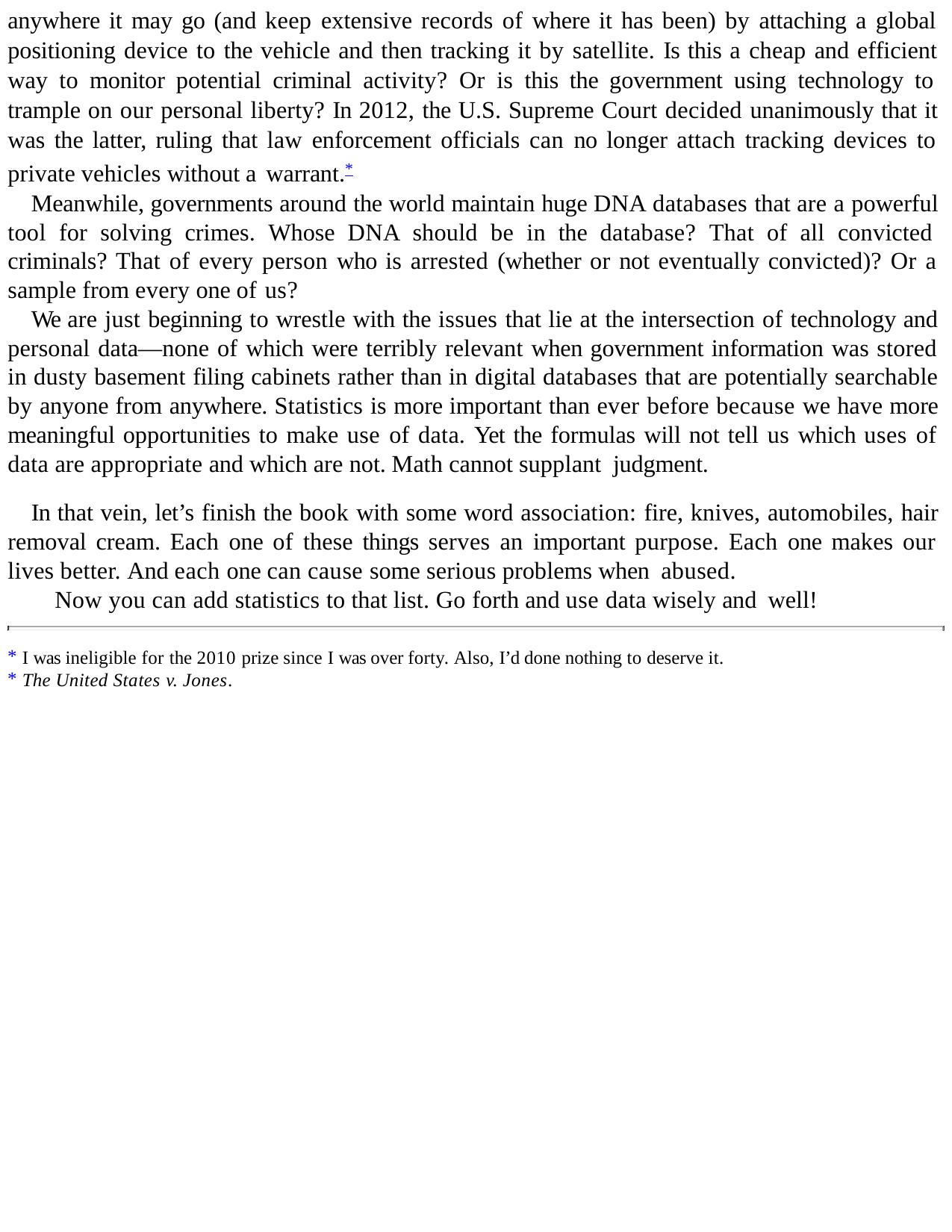

anywhere it may go (and keep extensive records of where it has been) by attaching a global  positioning device to the vehicle and then tracking it by satellite. Is this a cheap and efficient  way to monitor potential criminal activity? Or is this the government using technology to  trample on our personal liberty? In 2012, the U.S. Supreme Court decided unanimously that it  was the latter, ruling that law enforcement officials can no longer attach tracking devices to  private vehicles without a warrant.*
Meanwhile, governments around the world maintain huge DNA databases that are a powerful  tool for solving crimes. Whose DNA should be in the database? That of all convicted  criminals? That of every person who is arrested (whether or not eventually convicted)? Or a  sample from every one of us?
We are just beginning to wrestle with the issues that lie at the intersection of technology and  personal data—none of which were terribly relevant when government information was stored  in dusty basement filing cabinets rather than in digital databases that are potentially searchable  by anyone from anywhere. Statistics is more important than ever before because we have more  meaningful opportunities to make use of data. Yet the formulas will not tell us which uses of  data are appropriate and which are not. Math cannot supplant judgment.
In that vein, let’s finish the book with some word association: fire, knives, automobiles, hair  removal cream. Each one of these things serves an important purpose. Each one makes our  lives better. And each one can cause some serious problems when abused.
Now you can add statistics to that list. Go forth and use data wisely and well!

I was ineligible for the 2010 prize since I was over forty. Also, I’d done nothing to deserve it.
The United States v. Jones.